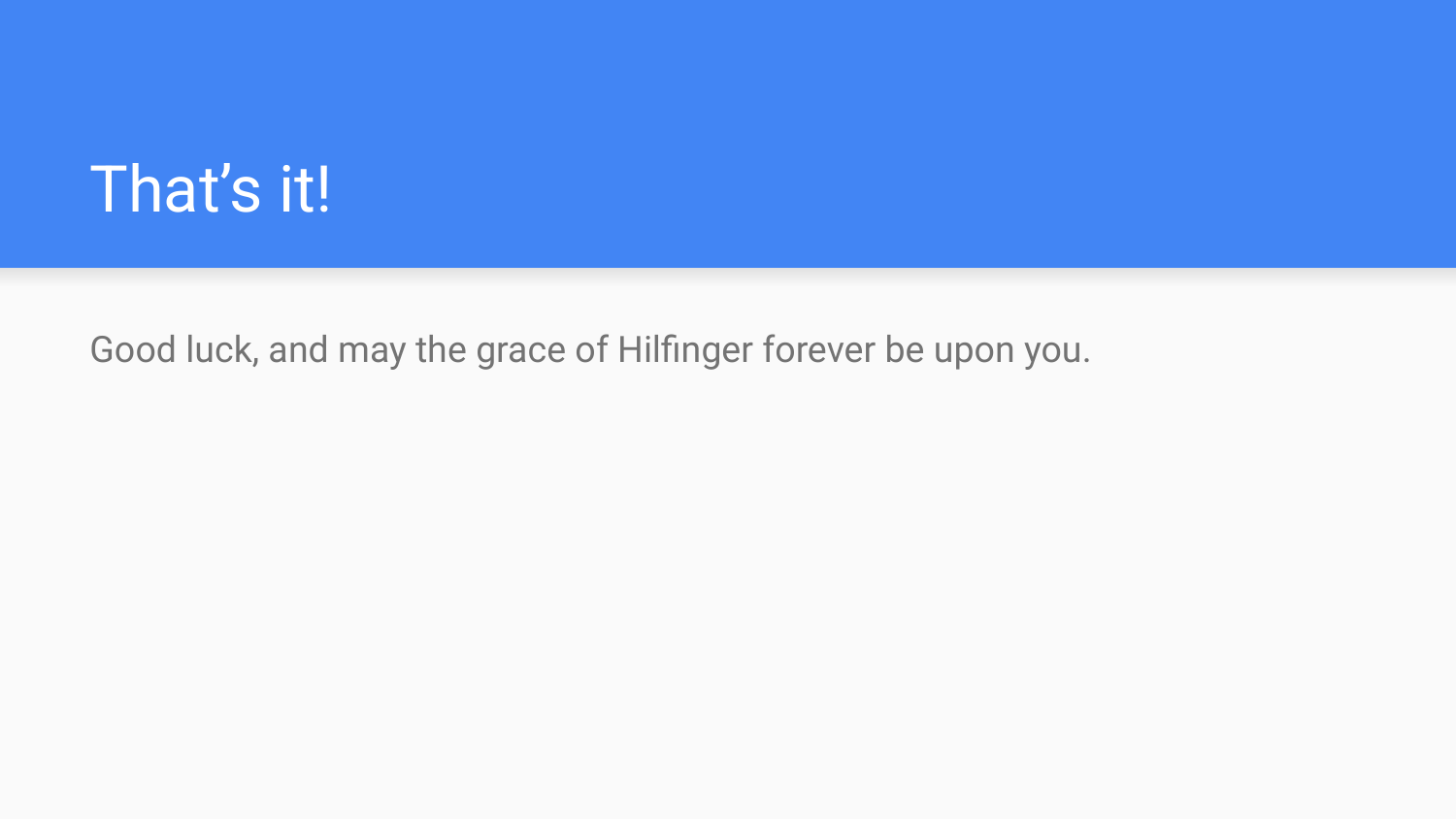

# That’s it!
Good luck, and may the grace of Hilfinger forever be upon you.